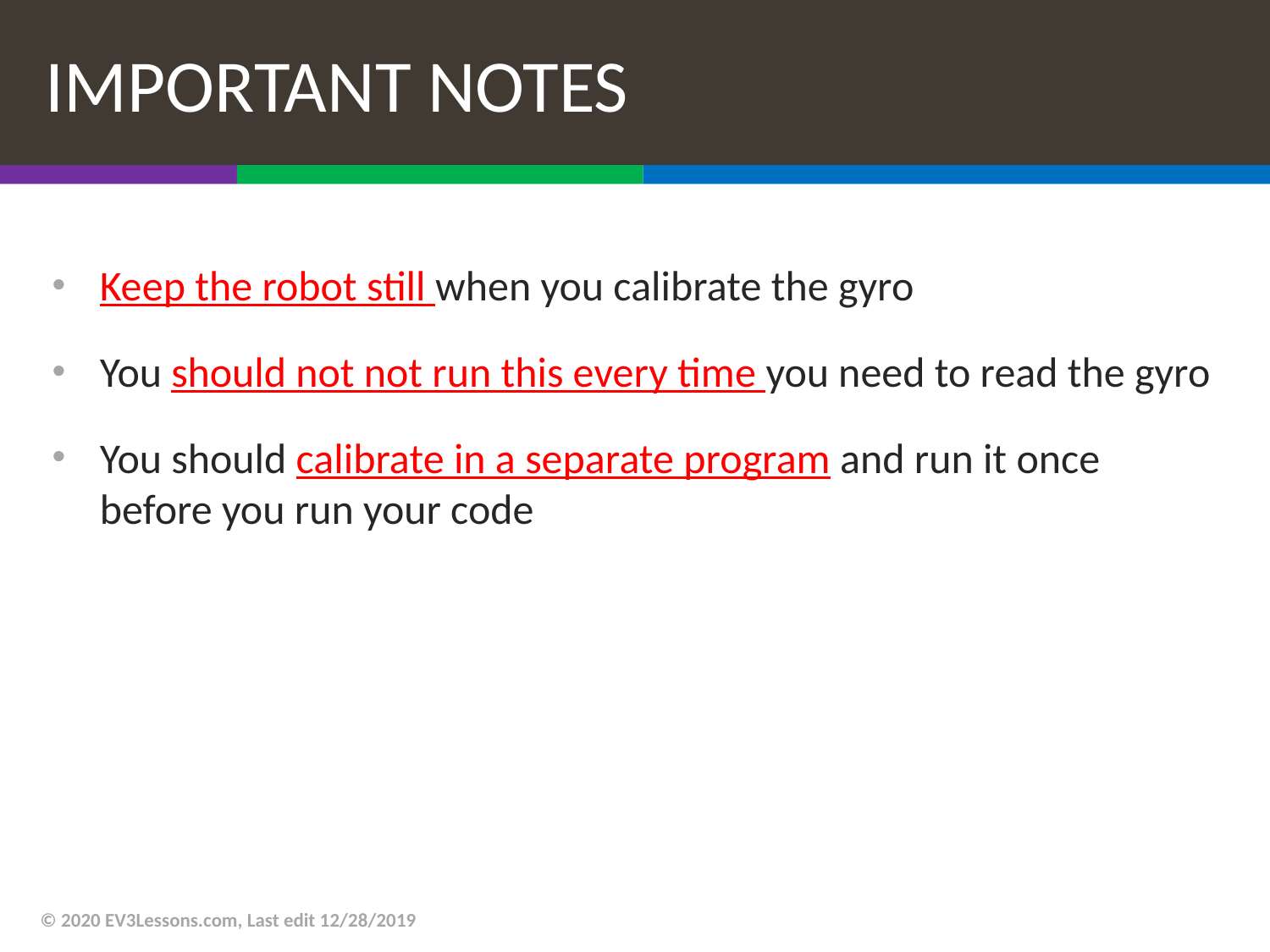

# IMPORTANT NOTES
Keep the robot still when you calibrate the gyro
You should not not run this every time you need to read the gyro
You should calibrate in a separate program and run it once before you run your code

© 2020 EV3Lessons.com, Last edit 12/28/2019